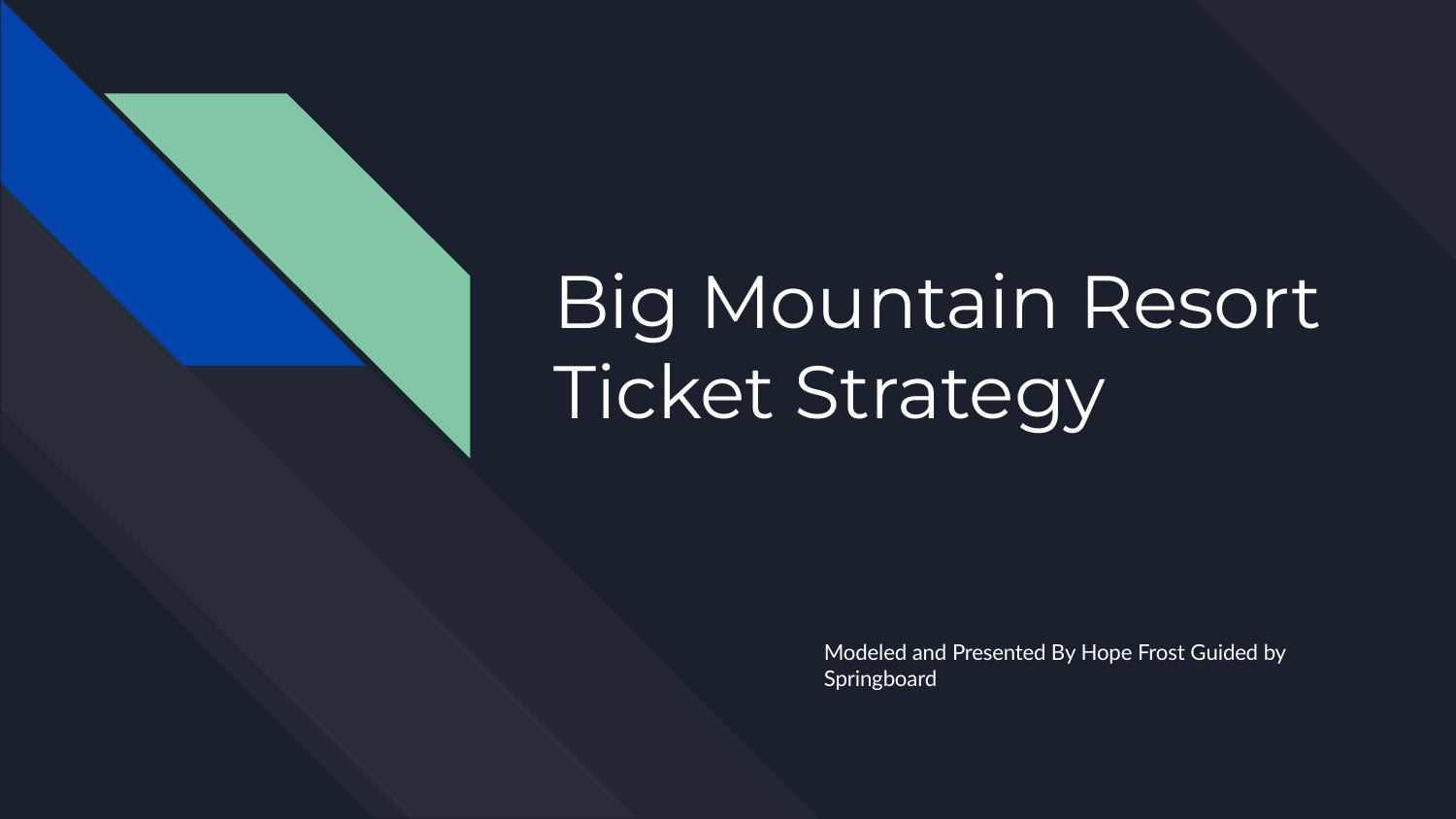

# Big Mountain Resort Ticket Strategy
Modeled and Presented By Hope Frost Guided by Springboard